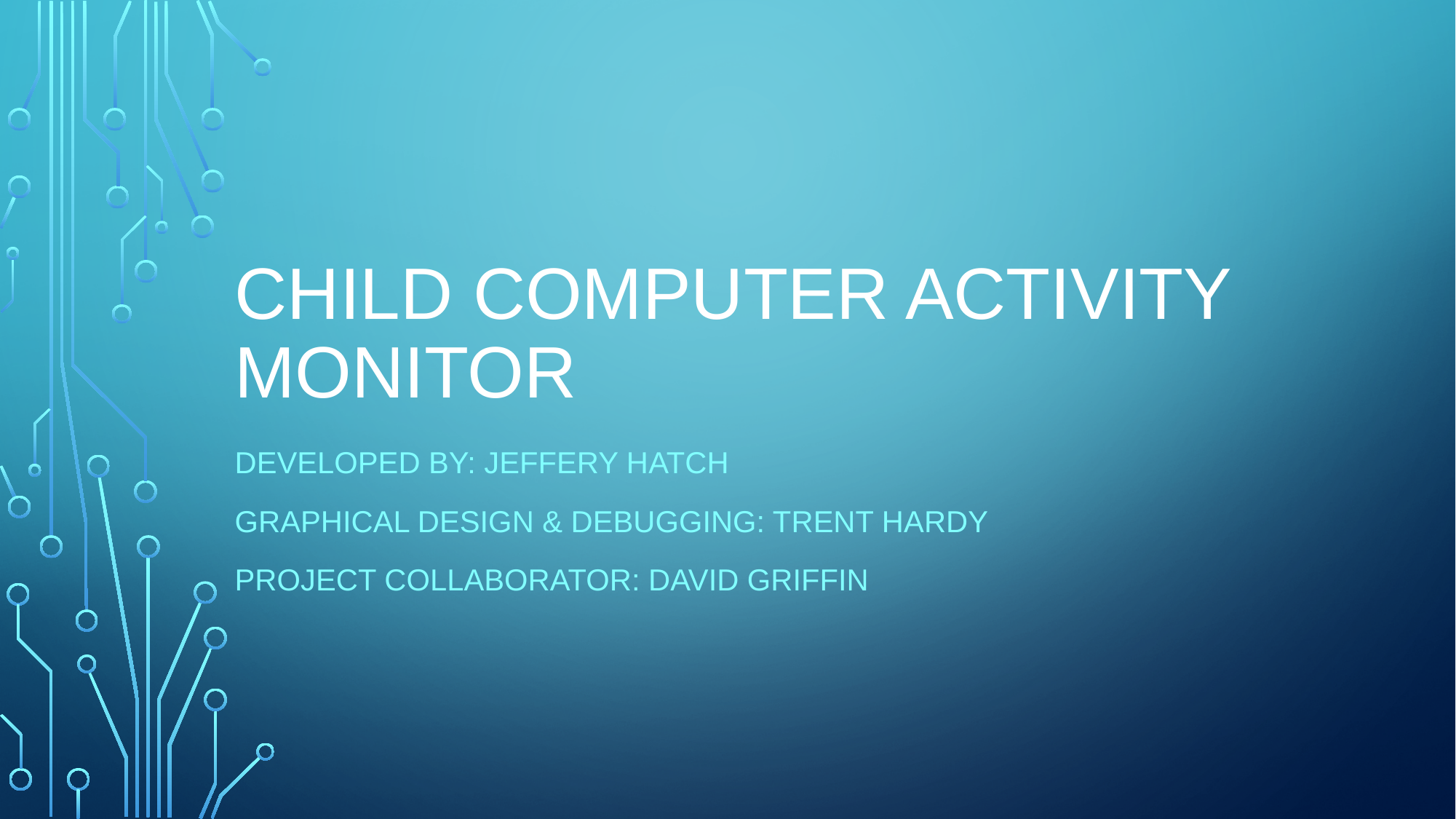

# Child Computer Activity Monitor
Developed by: Jeffery Hatch
Graphical Design & Debugging: Trent Hardy
Project Collaborator: David Griffin